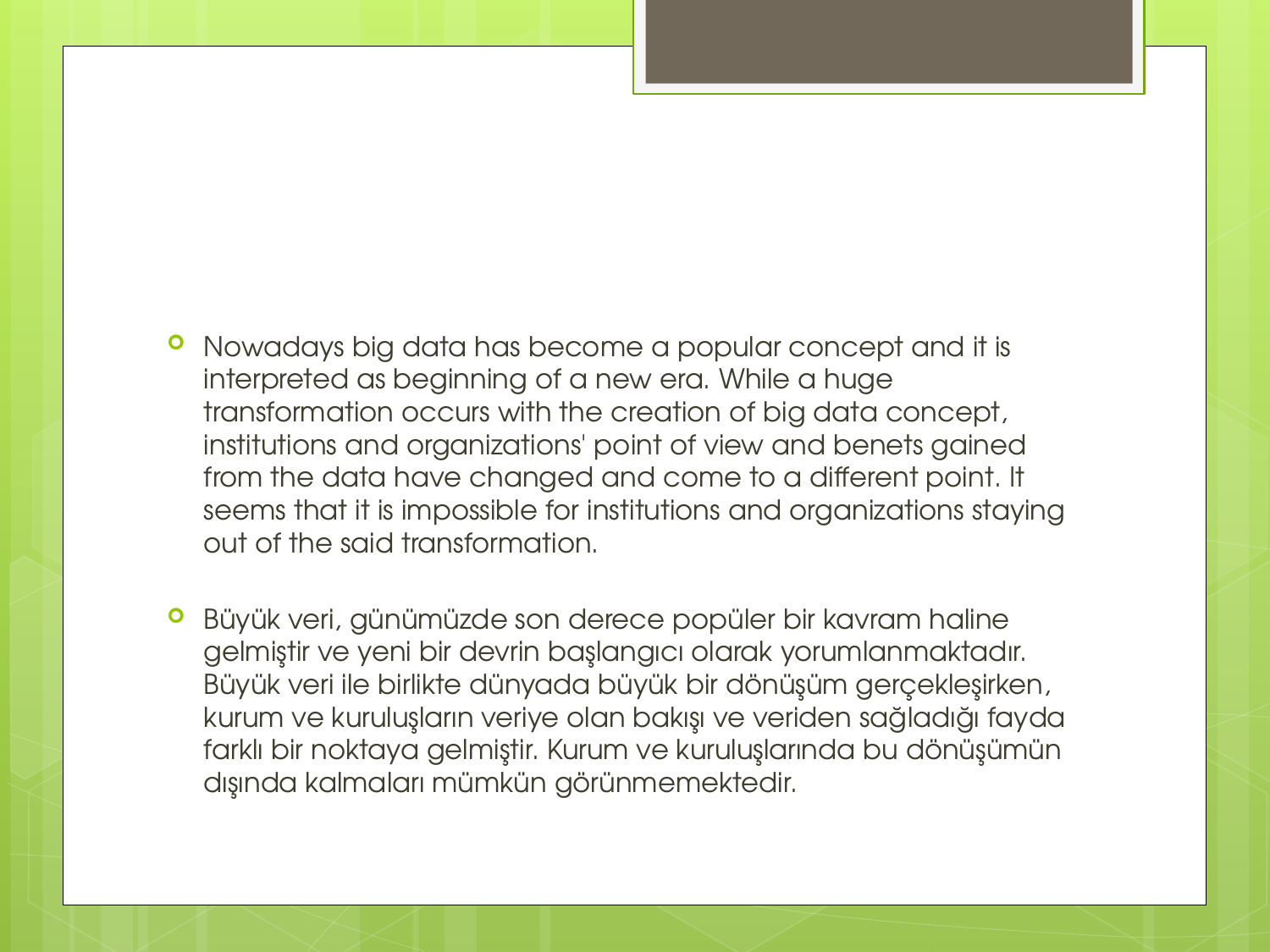

#
Nowadays big data has become a popular concept and it is interpreted as beginning of a new era. While a huge transformation occurs with the creation of big data concept, institutions and organizations' point of view and benets gained from the data have changed and come to a different point. It seems that it is impossible for institutions and organizations staying out of the said transformation.

Büyük veri, günümüzde son derece popüler bir kavram haline gelmiştir ve yeni bir devrin başlangıcı olarak yorumlanmaktadır. Büyük veri ile birlikte dünyada büyük bir dönüşüm gerçekleşirken, kurum ve kuruluşların veriye olan bakışı ve veriden sağladığı fayda farklı bir noktaya gelmiştir. Kurum ve kuruluşlarında bu dönüşümün dışında kalmaları mümkün görünmemektedir.